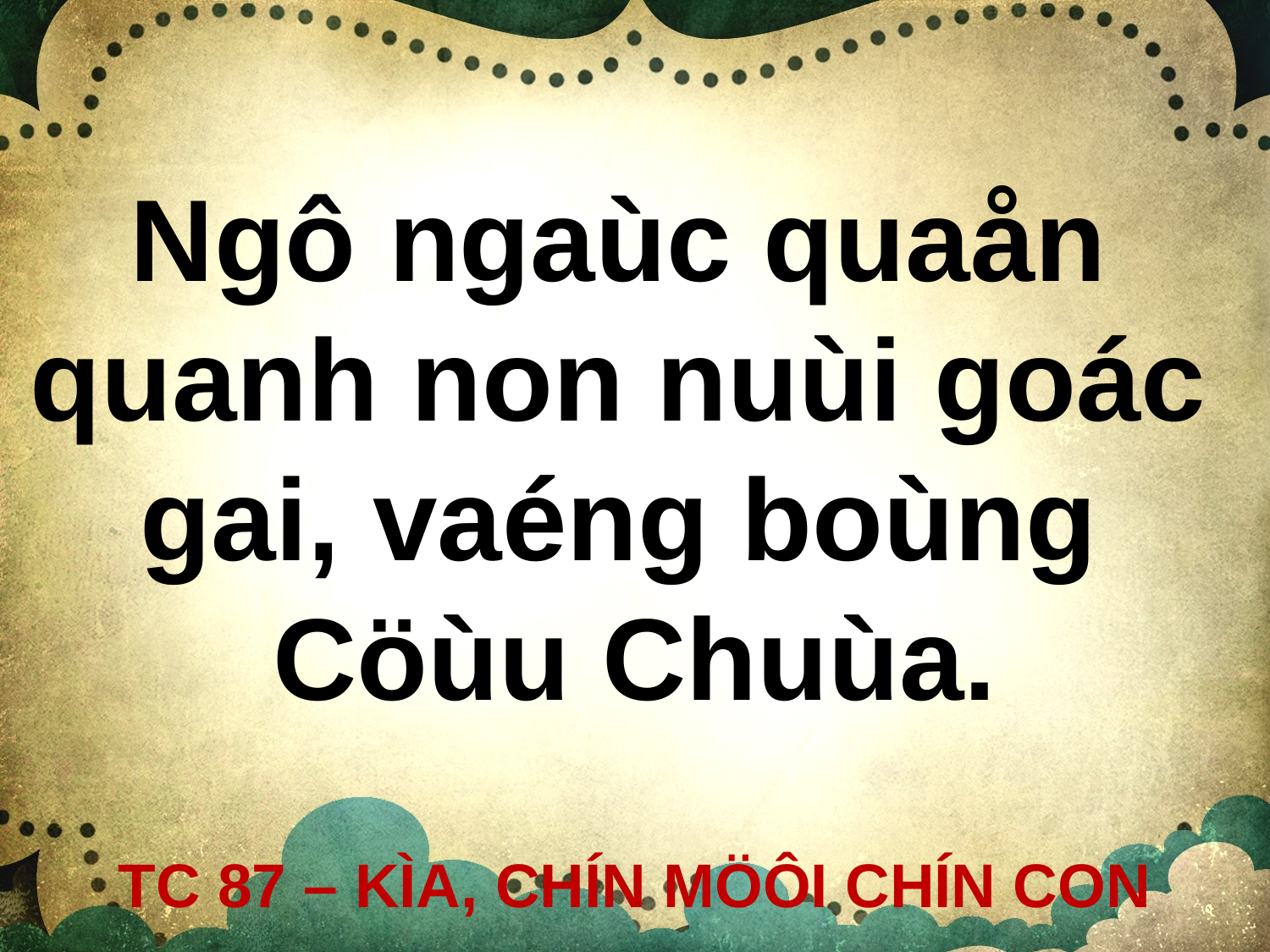

Ngô ngaùc quaån
quanh non nuùi goác
gai, vaéng boùng
Cöùu Chuùa.
TC 87 – KÌA, CHÍN MÖÔI CHÍN CON